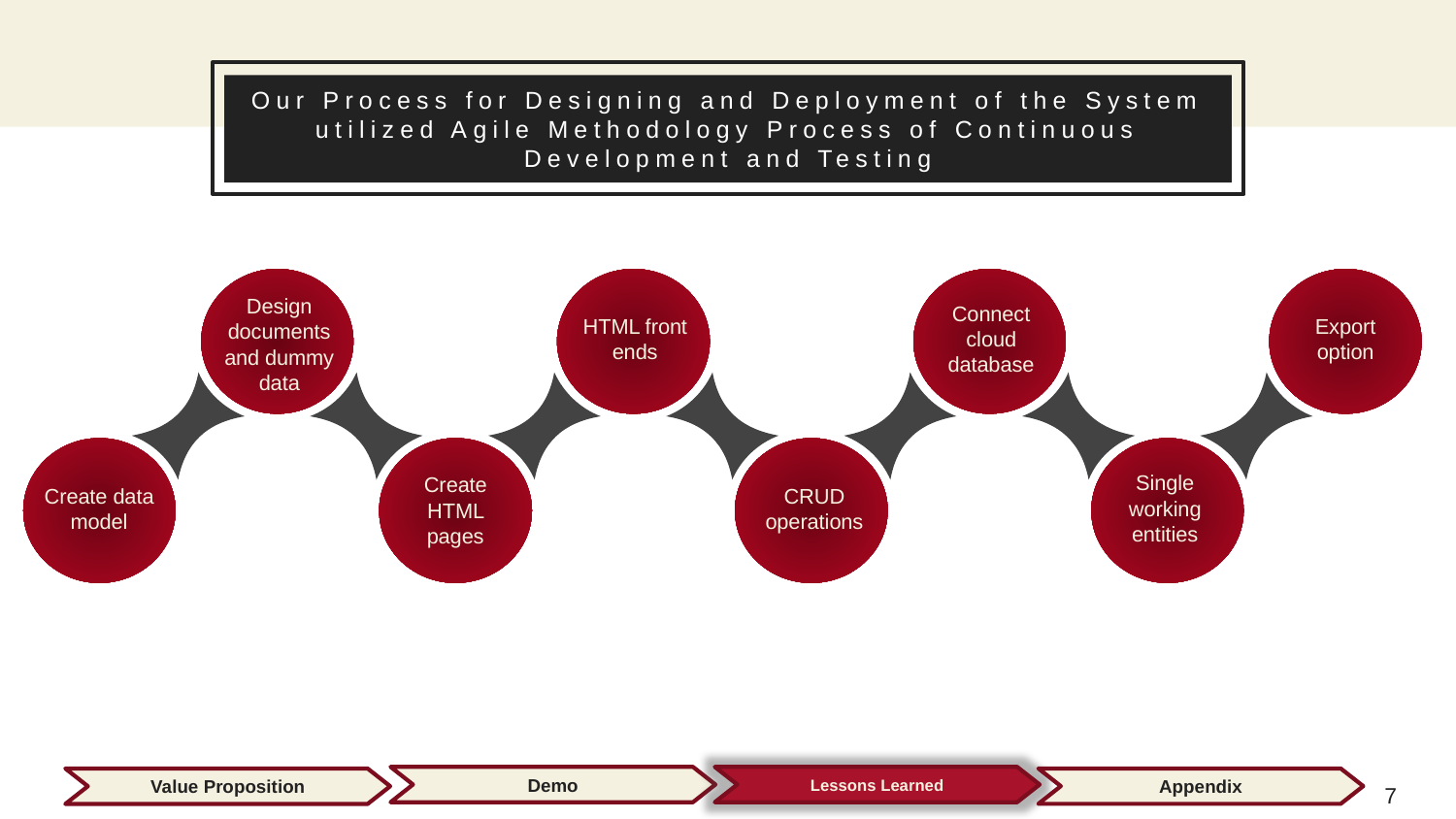

Our Process for Designing and Deployment of the System utilized Agile Methodology Process of Continuous Development and Testing

Design documents and dummy data
Connect cloud database
Export option
HTML front ends
Single working entities
Create HTML pages
Create data model
CRUD operations
Demo
Lessons Learned
7
Appendix
Value Proposition